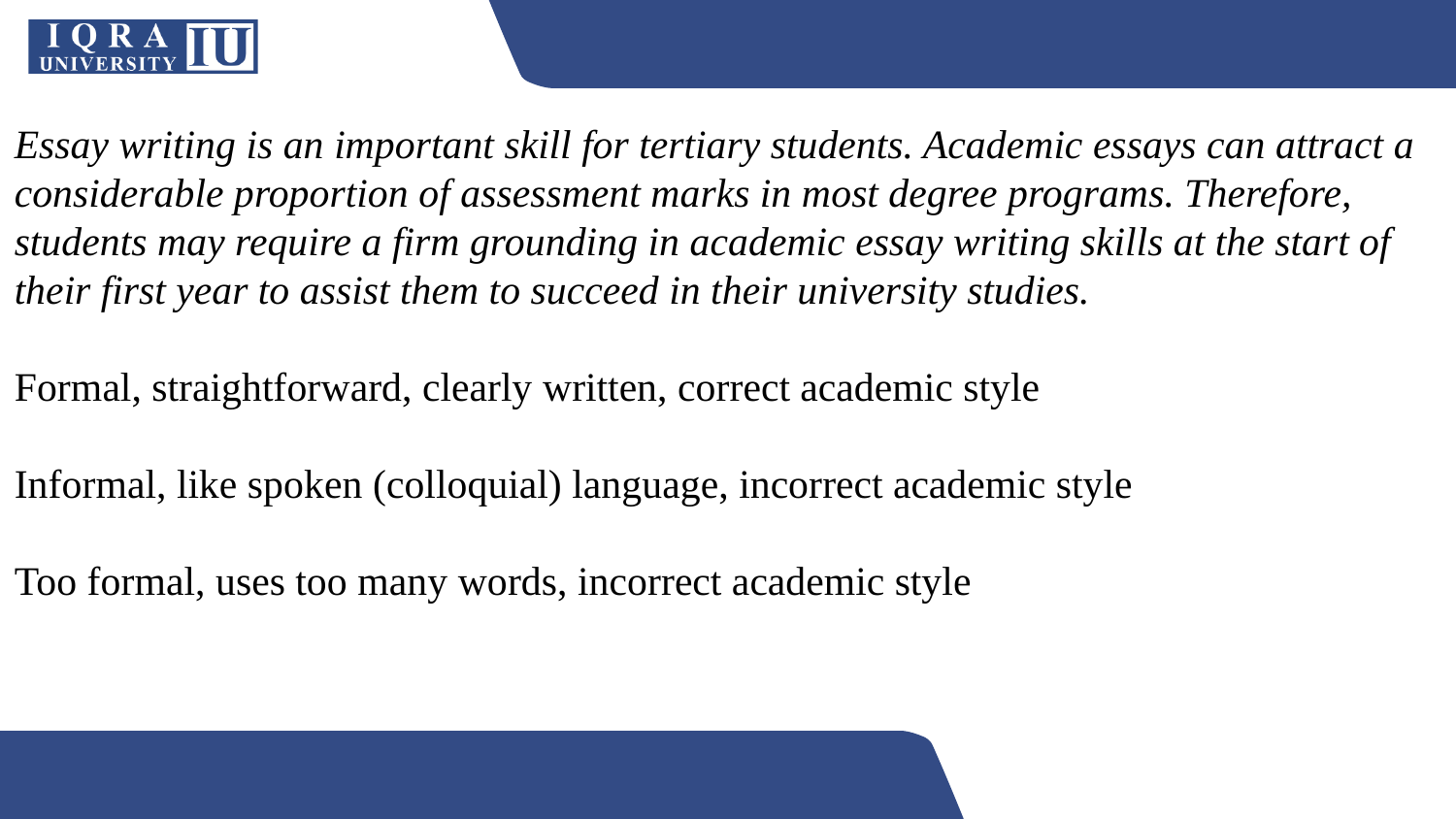

Essay writing is an important skill for tertiary students. Academic essays can attract a considerable proportion of assessment marks in most degree programs. Therefore, students may require a firm grounding in academic essay writing skills at the start of their first year to assist them to succeed in their university studies.

Formal, straightforward, clearly written, correct academic style

Informal, like spoken (colloquial) language, incorrect academic style

Too formal, uses too many words, incorrect academic style